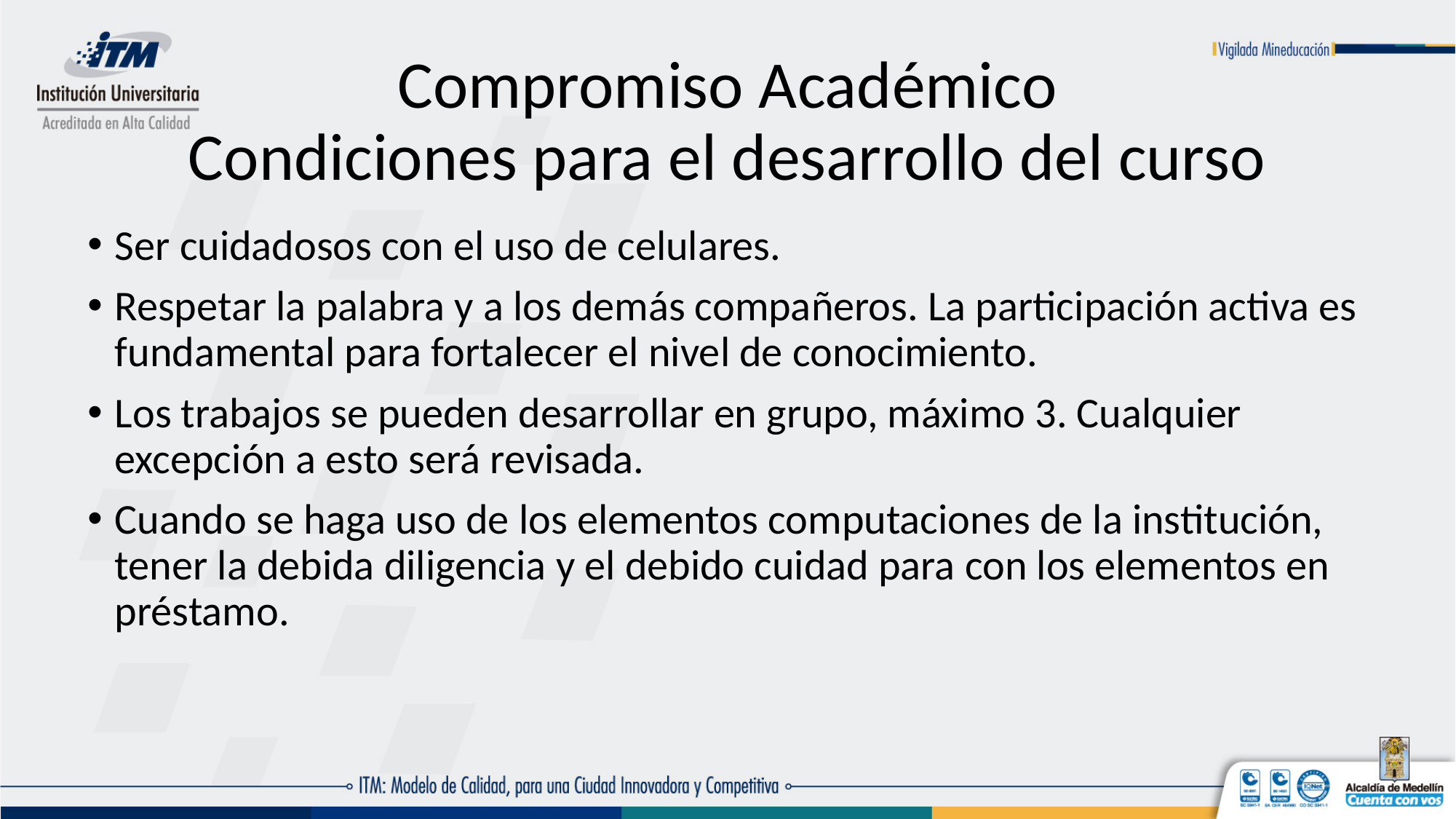

# Compromiso Académico Condiciones para el desarrollo del curso
Ser cuidadosos con el uso de celulares.
Respetar la palabra y a los demás compañeros. La participación activa es fundamental para fortalecer el nivel de conocimiento.
Los trabajos se pueden desarrollar en grupo, máximo 3. Cualquier excepción a esto será revisada.
Cuando se haga uso de los elementos computaciones de la institución, tener la debida diligencia y el debido cuidad para con los elementos en préstamo.